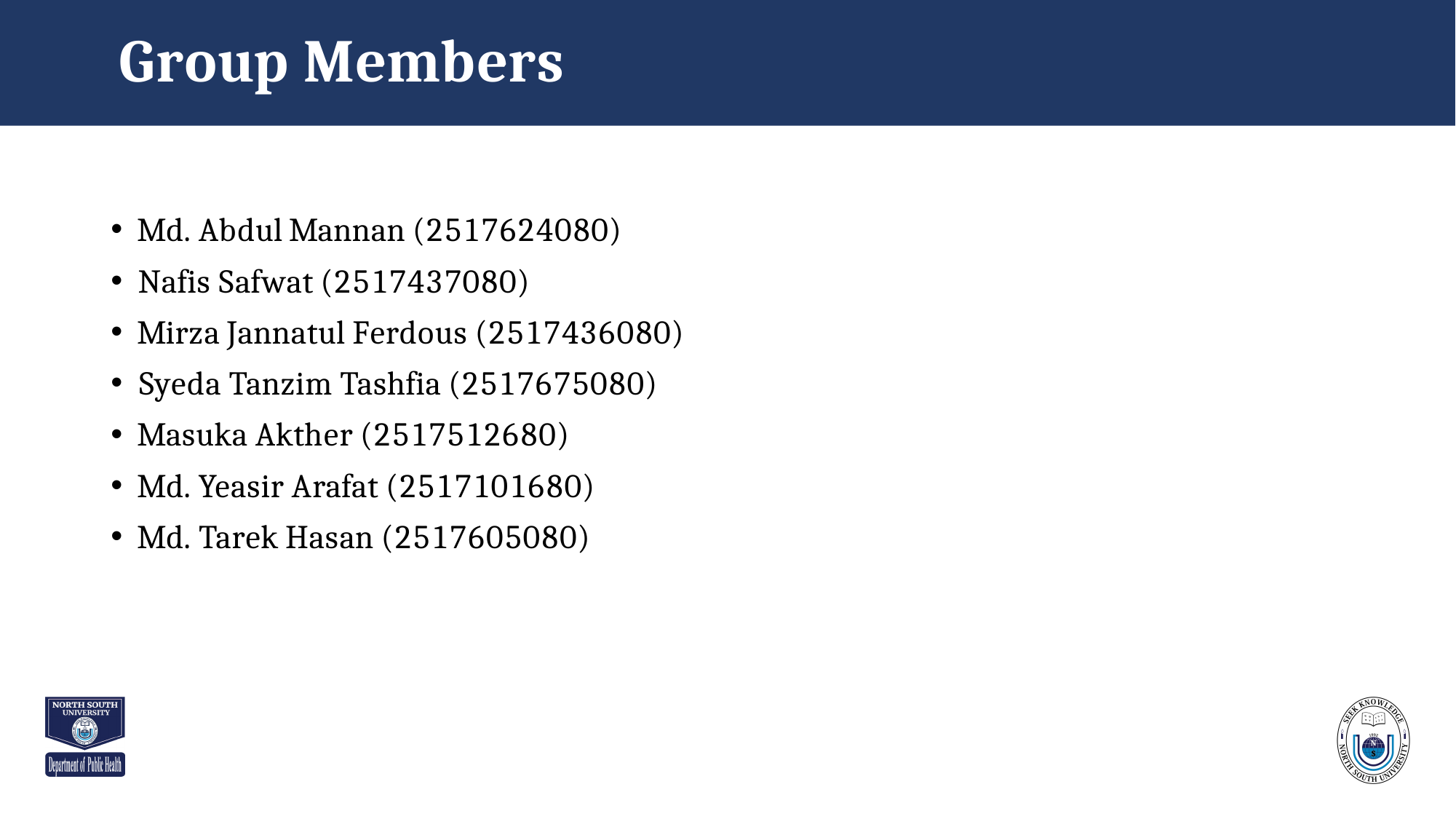

# Group Members
Md. Abdul Mannan (2517624080)
Nafis Safwat (2517437080)
Mirza Jannatul Ferdous (2517436080)
Syeda Tanzim Tashfia (2517675080)
Masuka Akther (2517512680)
Md. Yeasir Arafat (2517101680)
Md. Tarek Hasan (2517605080)